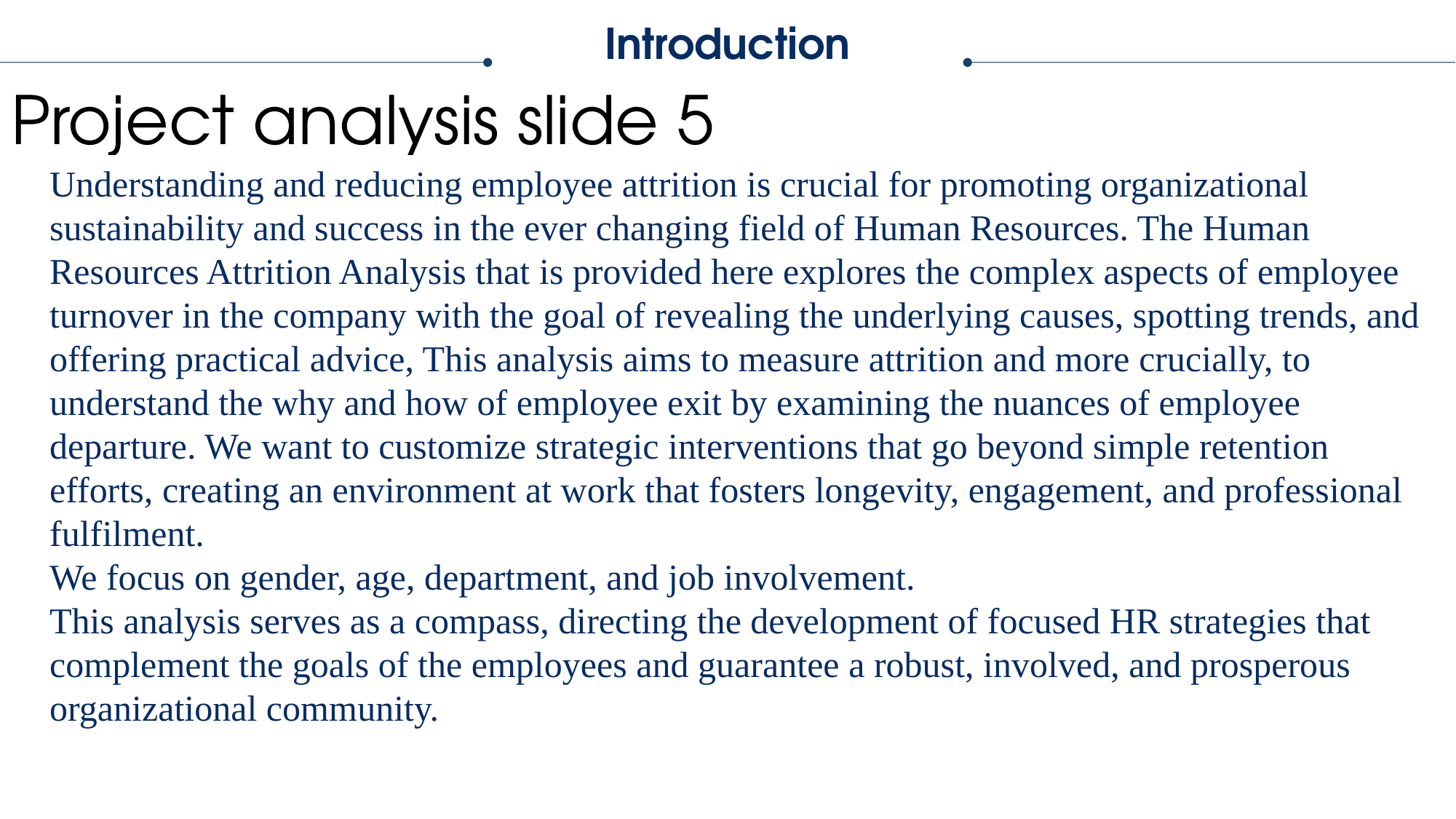

Introduction
Project analysis slide 5
Understanding and reducing employee attrition is crucial for promoting organizational sustainability and success in the ever changing field of Human Resources. The Human Resources Attrition Analysis that is provided here explores the complex aspects of employee turnover in the company with the goal of revealing the underlying causes, spotting trends, and offering practical advice, This analysis aims to measure attrition and more crucially, to understand the why and how of employee exit by examining the nuances of employee departure. We want to customize strategic interventions that go beyond simple retention efforts, creating an environment at work that fosters longevity, engagement, and professional fulfilment.
We focus on gender, age, department, and job involvement.
This analysis serves as a compass, directing the development of focused HR strategies that complement the goals of the employees and guarantee a robust, involved, and prosperous organizational community.